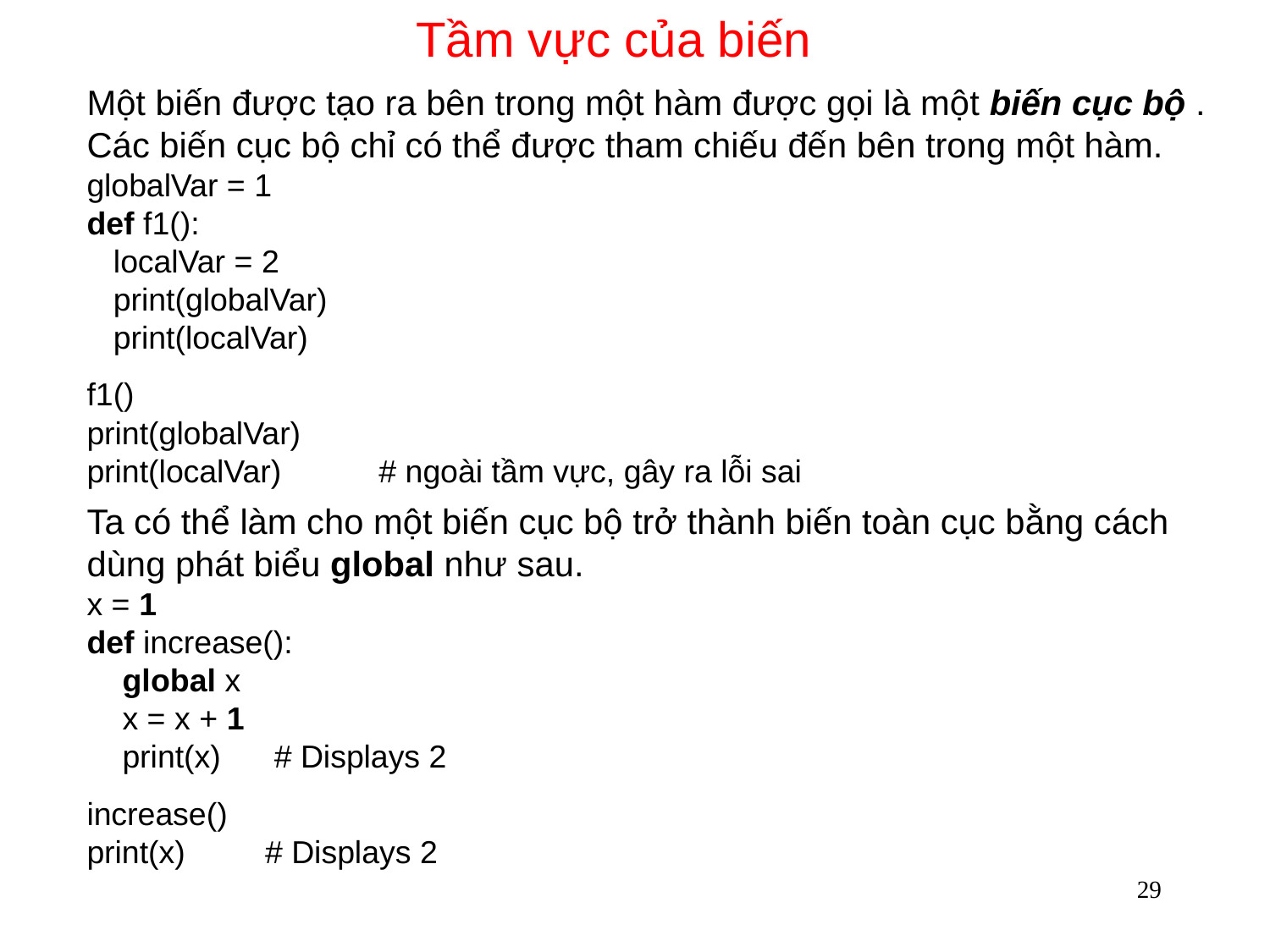

# Tầm vực của biến
Một biến được tạo ra bên trong một hàm được gọi là một biến cục bộ . Các biến cục bộ chỉ có thể được tham chiếu đến bên trong một hàm.
globalVar = 1
def f1():
   localVar = 2
   print(globalVar)
   print(localVar)

f1()
print(globalVar)
print(localVar)           # ngoài tầm vực, gây ra lỗi sai
Ta có thể làm cho một biến cục bộ trở thành biến toàn cục bằng cách dùng phát biểu global như sau.
x = 1
def increase():
    global x
    x = x + 1
    print(x)      # Displays 2

increase()
print(x)         # Displays 2
29